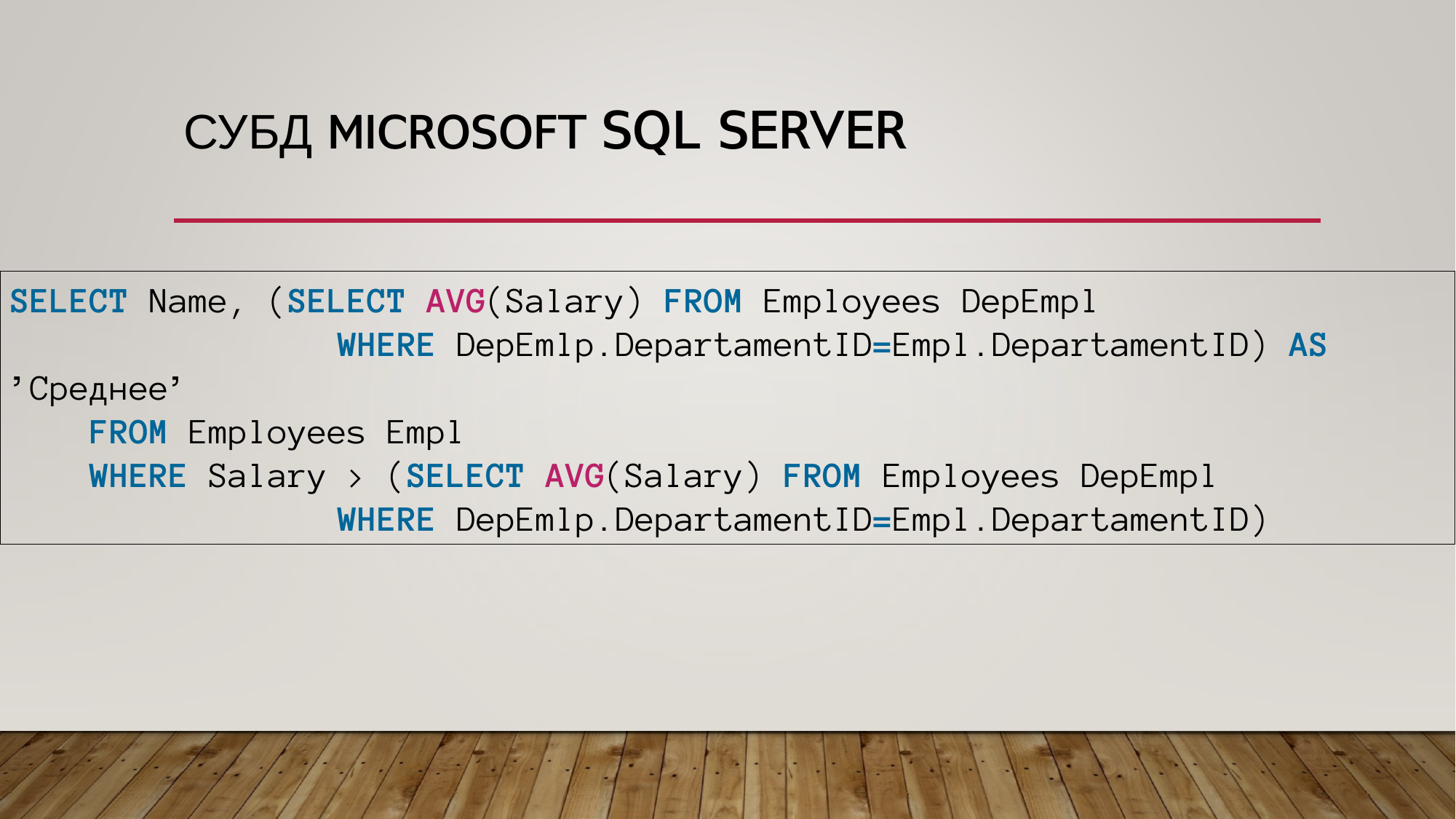

# СУБД Microsoft SQL server
SELECT Name, (SELECT AVG(Salary) FROM Employees DepEmpl
			WHERE DepEmlp.DepartamentID=Empl.DepartamentID) AS ’Среднее’
    FROM Employees Empl
    WHERE Salary > (SELECT AVG(Salary) FROM Employees DepEmpl
			WHERE DepEmlp.DepartamentID=Empl.DepartamentID)